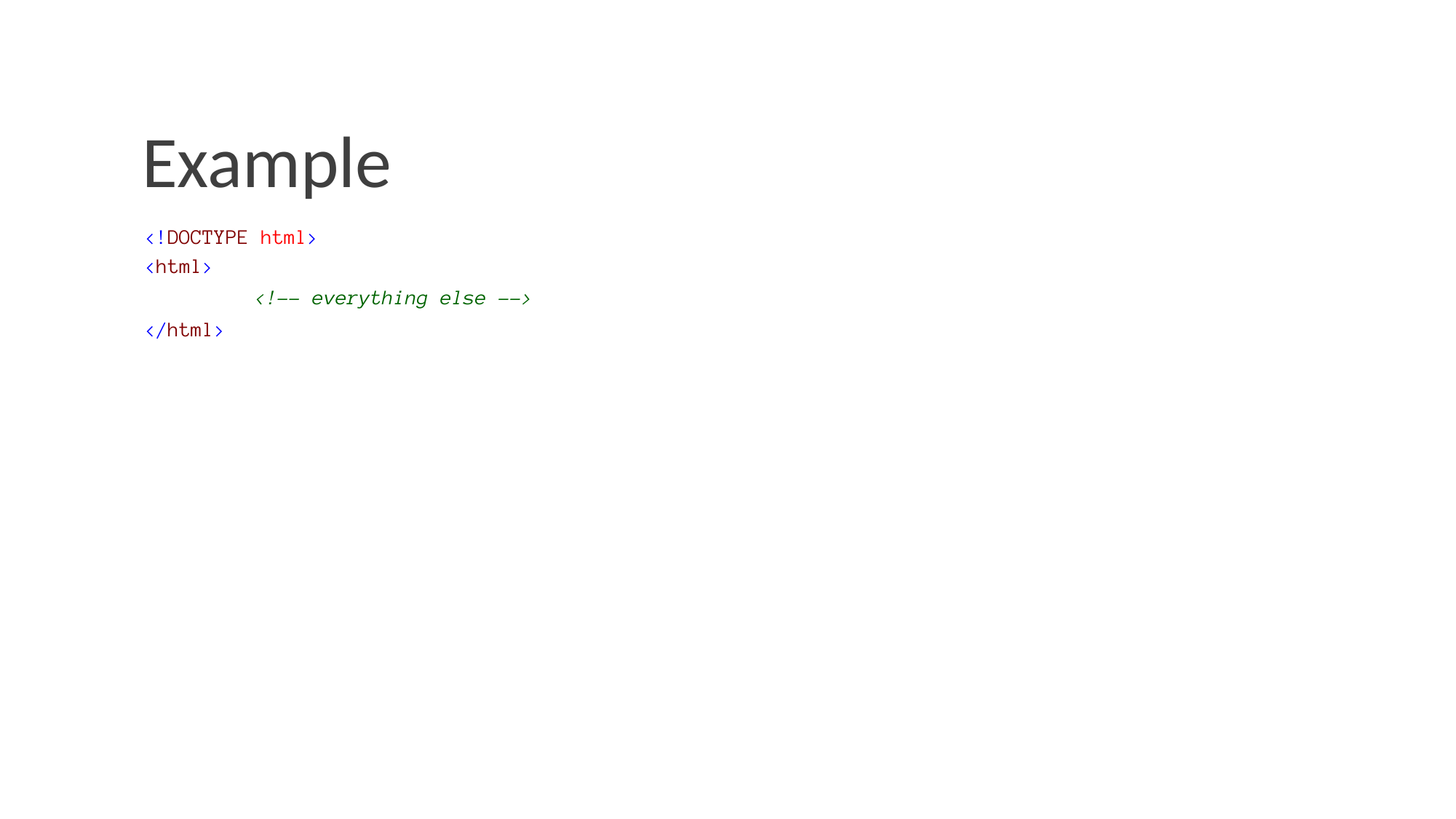

# Example
<!DOCTYPE html>
<html>
		<!-- everything else -->
</html>